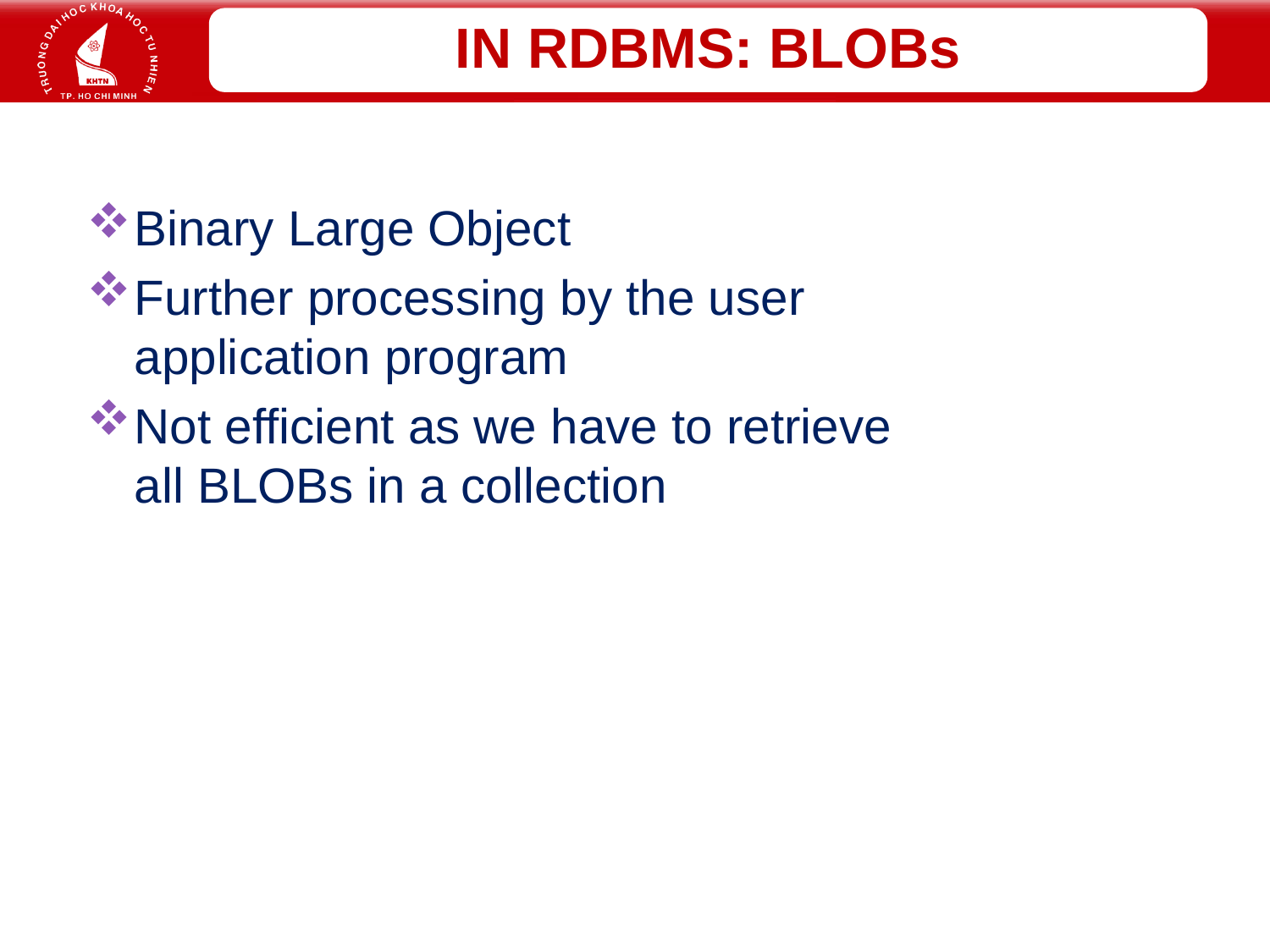

# IN RDBMS: BLOBs
Binary Large Object
Further processing by the user application program
Not efficient as we have to retrieve all BLOBs in a collection